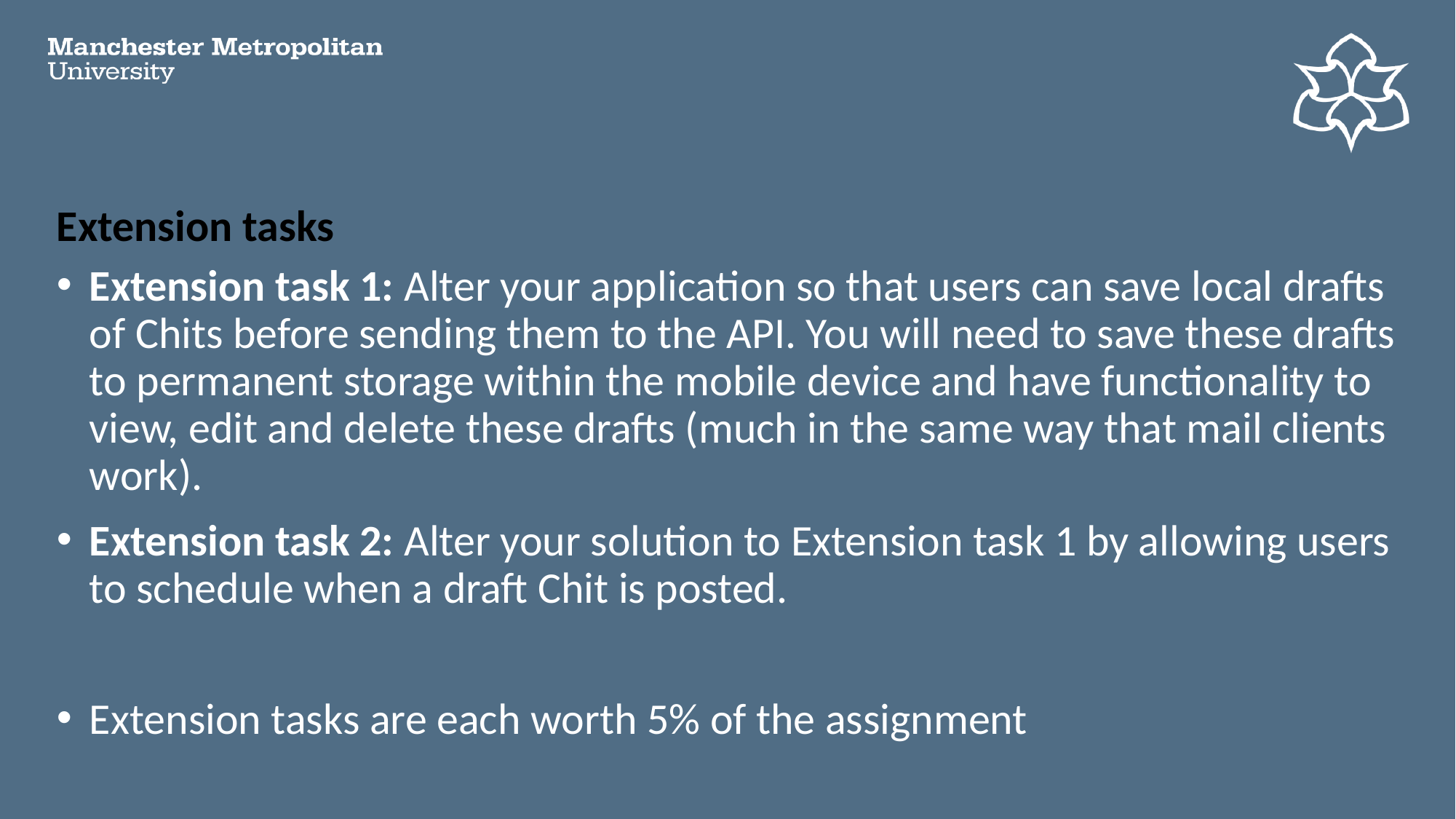

# Extension tasks
Extension task 1: Alter your application so that users can save local drafts of Chits before sending them to the API. You will need to save these drafts to permanent storage within the mobile device and have functionality to view, edit and delete these drafts (much in the same way that mail clients work).
Extension task 2: Alter your solution to Extension task 1 by allowing users to schedule when a draft Chit is posted.

Extension tasks are each worth 5% of the assignment